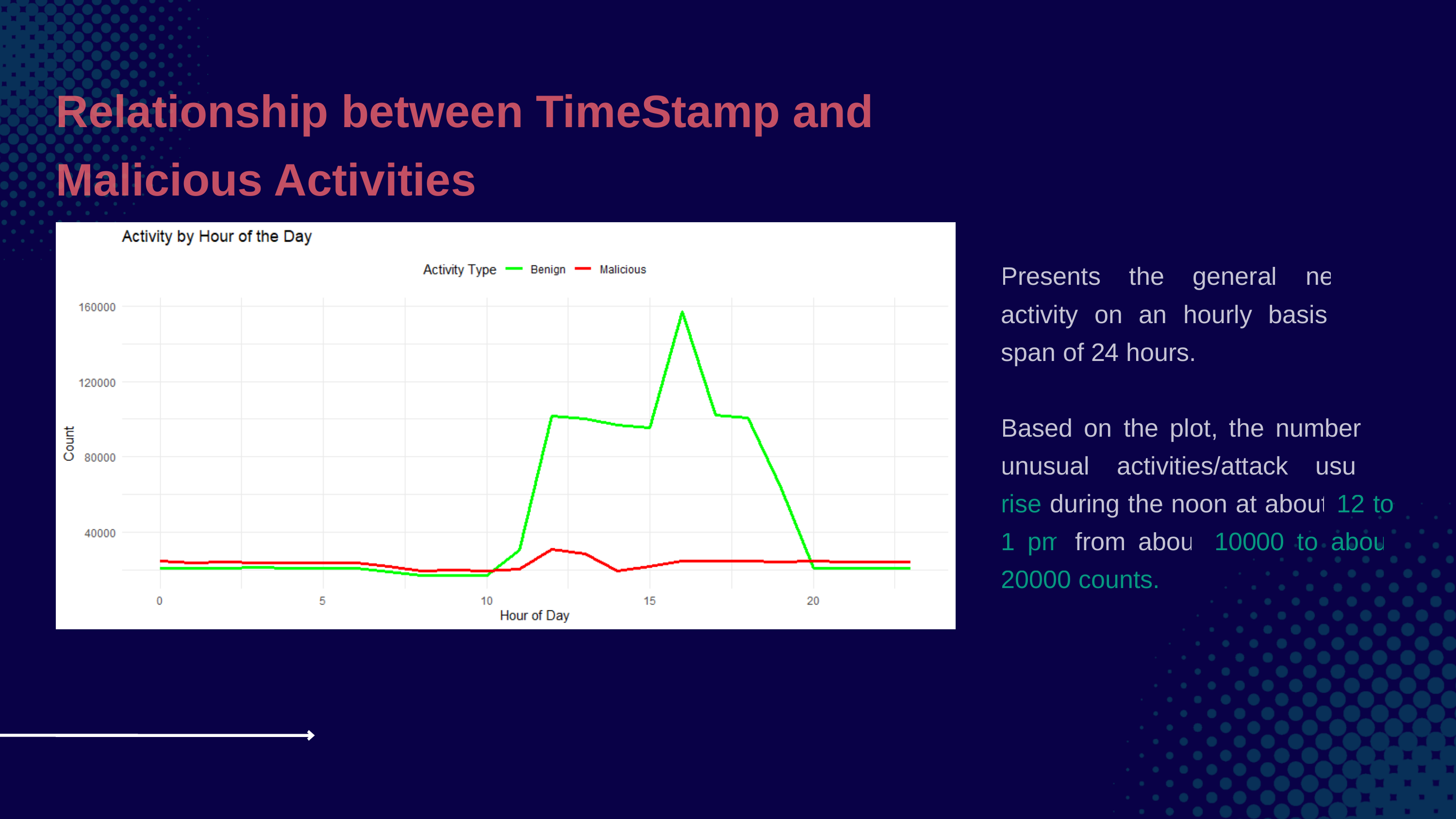

Relationship between TimeStamp and Malicious Activities

Presents the general network activity on an hourly basis in a span of 24 hours.

Based on the plot, the number of unusual activities/attack usually rise during the noon at about 12 to 1 pm from about 10000 to about 20000 counts.